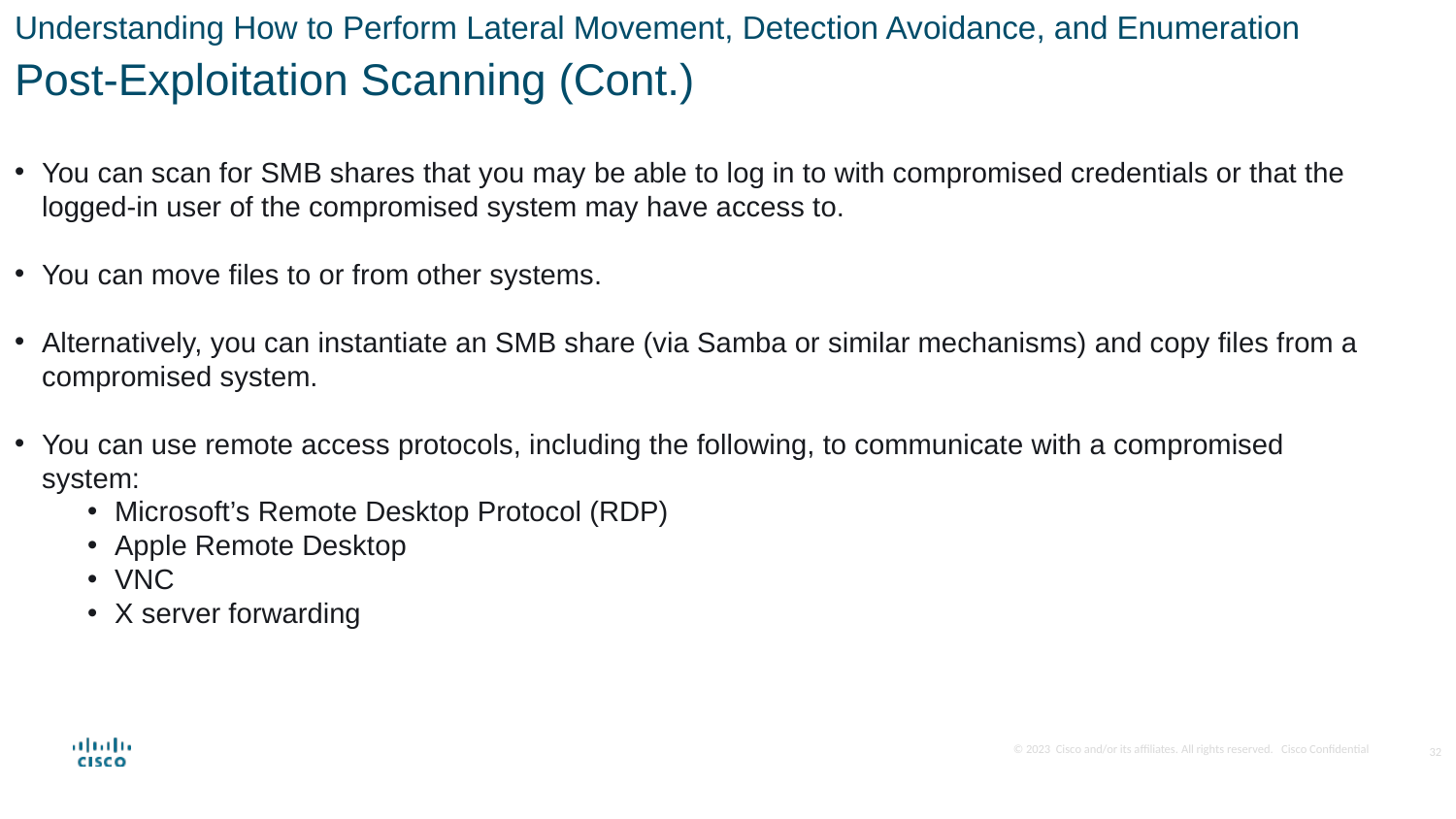

Understanding How to Perform Lateral Movement, Detection Avoidance, and Enumeration
Post-Exploitation Scanning (Cont.)

You can scan for SMB shares that you may be able to log in to with compromised credentials or that the logged-in user of the compromised system may have access to.

You can move files to or from other systems.

Alternatively, you can instantiate an SMB share (via Samba or similar mechanisms) and copy files from a compromised system.

You can use remote access protocols, including the following, to communicate with a compromised system:
Microsoft’s Remote Desktop Protocol (RDP)
Apple Remote Desktop
VNC
X server forwarding
32